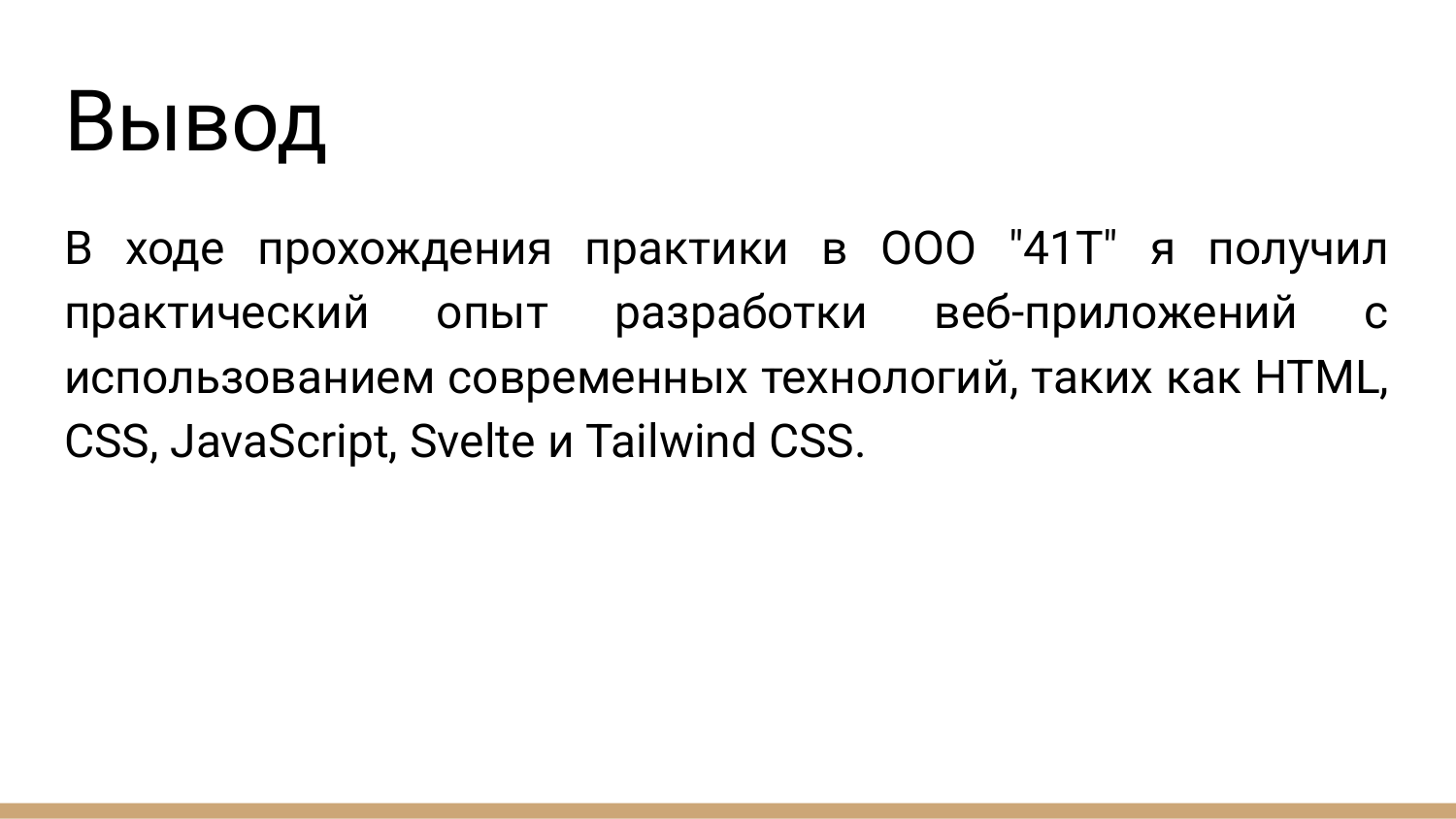

# Вывод
В ходе прохождения практики в ООО "41T" я получил практический опыт разработки веб-приложений с использованием современных технологий, таких как HTML, CSS, JavaScript, Svelte и Tailwind CSS.